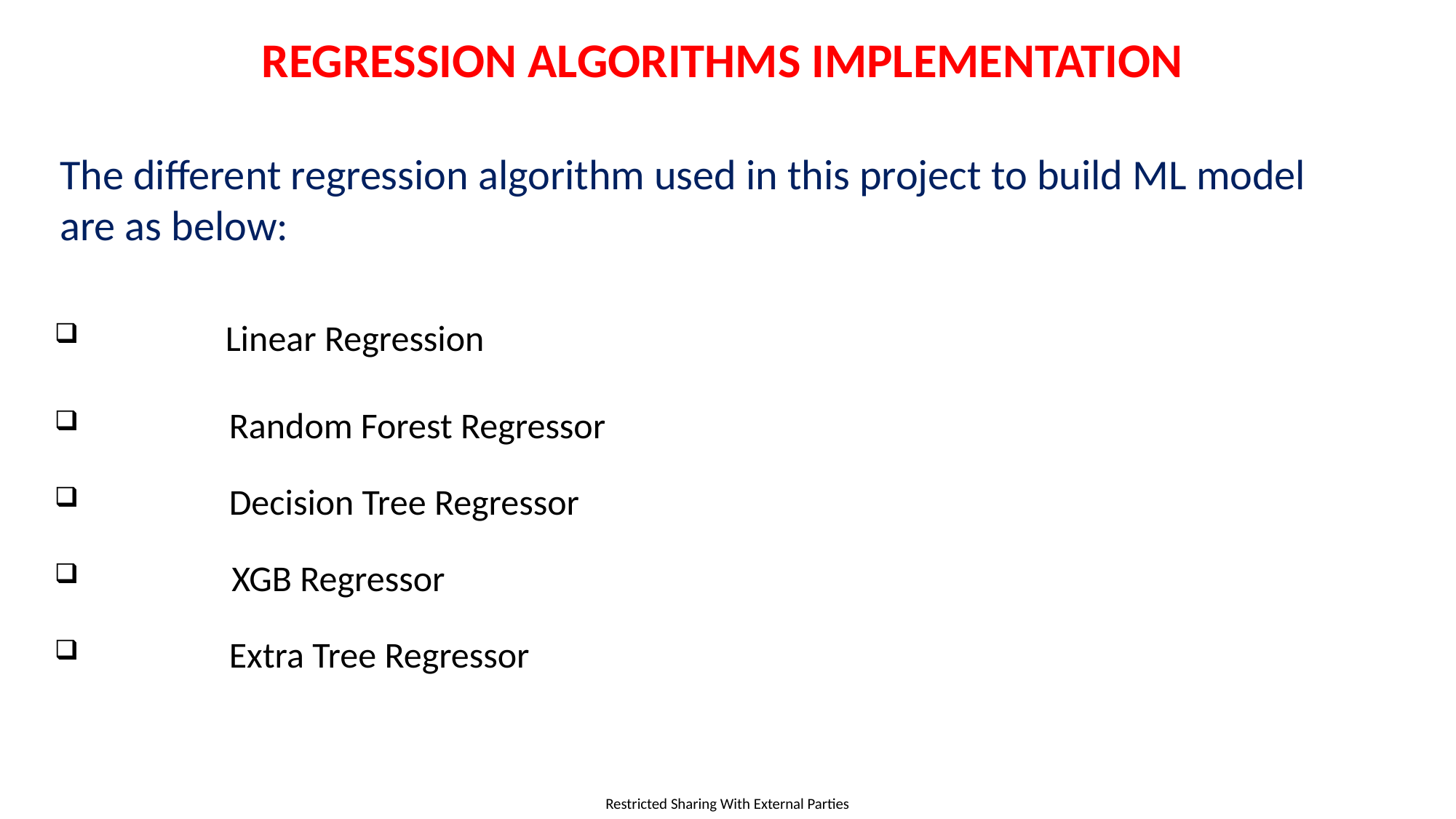

REGRESSION ALGORITHMS IMPLEMENTATION
The different regression algorithm used in this project to build ML model are as below:

	          Linear Regression

	        Random Forest Regressor

	        Decision Tree Regressor

	           XGB Regressor

	        Extra Tree Regressor